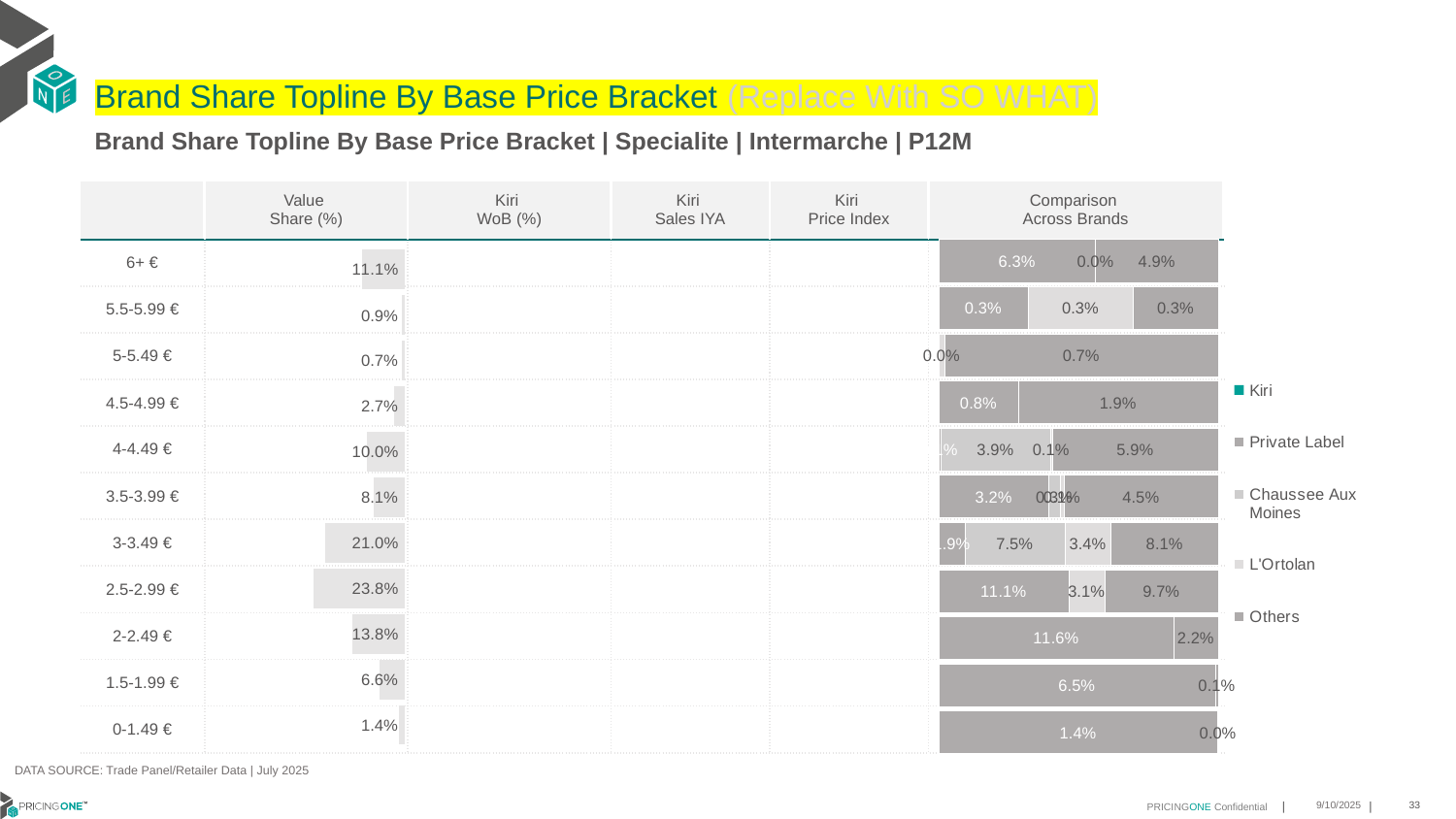

# Brand Share Topline By Base Price Bracket (Replace With SO WHAT)
Brand Share Topline By Base Price Bracket | Specialite | Intermarche | P12M
|  | Value Share (%) | Kiri WoB (%) | Kiri Sales IYA | Kiri Price Index | Comparison Across Brands |
| --- | --- | --- | --- | --- | --- |
| 6+ € |  |  |  |  |  |
| 5.5-5.99 € |  |  |  |  |  |
| 5-5.49 € |  |  |  |  |  |
| 4.5-4.99 € |  |  |  |  |  |
| 4-4.49 € |  |  |  |  |  |
| 3.5-3.99 € |  |  |  |  |  |
| 3-3.49 € |  |  |  |  |  |
| 2.5-2.99 € |  |  |  |  |  |
| 2-2.49 € |  |  |  |  |  |
| 1.5-1.99 € |  |  |  |  |  |
| 0-1.49 € |  |  |  |  |  |

### Chart

| Category | Kiri | Private Label | Chaussee Aux Moines | L'Ortolan | Others |
|---|---|---|---|---|---|
| 6+ € | None | 0.06252870696933391 | None | 2.6225170171208116e-05 | 0.04889290865748775 |
| 5.5-5.99 € | None | 0.0027584241128280015 | None | 0.0032573516509372845 | 0.0026234530280175973 |
| 5-5.49 € | None | None | None | 0.00014171710929174392 | 0.006881020863741917 |
| 4.5-4.99 € | None | 0.007714795759513098 | None | None | 0.019317519375826108 |
| 4-4.49 € | None | 0.000597208682271801 | 0.039221858556222754 | 0.000643444247560783 | 0.059162272102533366 |
| 3.5-3.99 € | None | 0.03182271771472214 | 0.003348026652497092 | 0.0010633758389935783 | 0.04468645038974018 |
| 3-3.49 € | None | 0.019436485517554534 | 0.07527079195789219 | 0.034317524055880594 | 0.08053465583296736 |
| 2.5-2.99 € | None | 0.11070641897637123 | None | 0.03074002294812013 | 0.09673197866809242 |
| 2-2.49 € | None | 0.1157492746569071 | None | None | 0.02197191135862125 |
| 1.5-1.99 € | None | 0.06498879658200526 | None | None | 0.0006925721708461393 |
| 0-1.49 € | None | 0.01415468564988961 | None | None | 1.7404743161856447e-05 |

### Chart

| Category | Value Share |
|---|---|
|  | 0.11144784079699287 |

### Chart

| Category | Brand WoB % |
|---|---|
|  | None |
DATA SOURCE: Trade Panel/Retailer Data | July 2025

9/10/2025
33